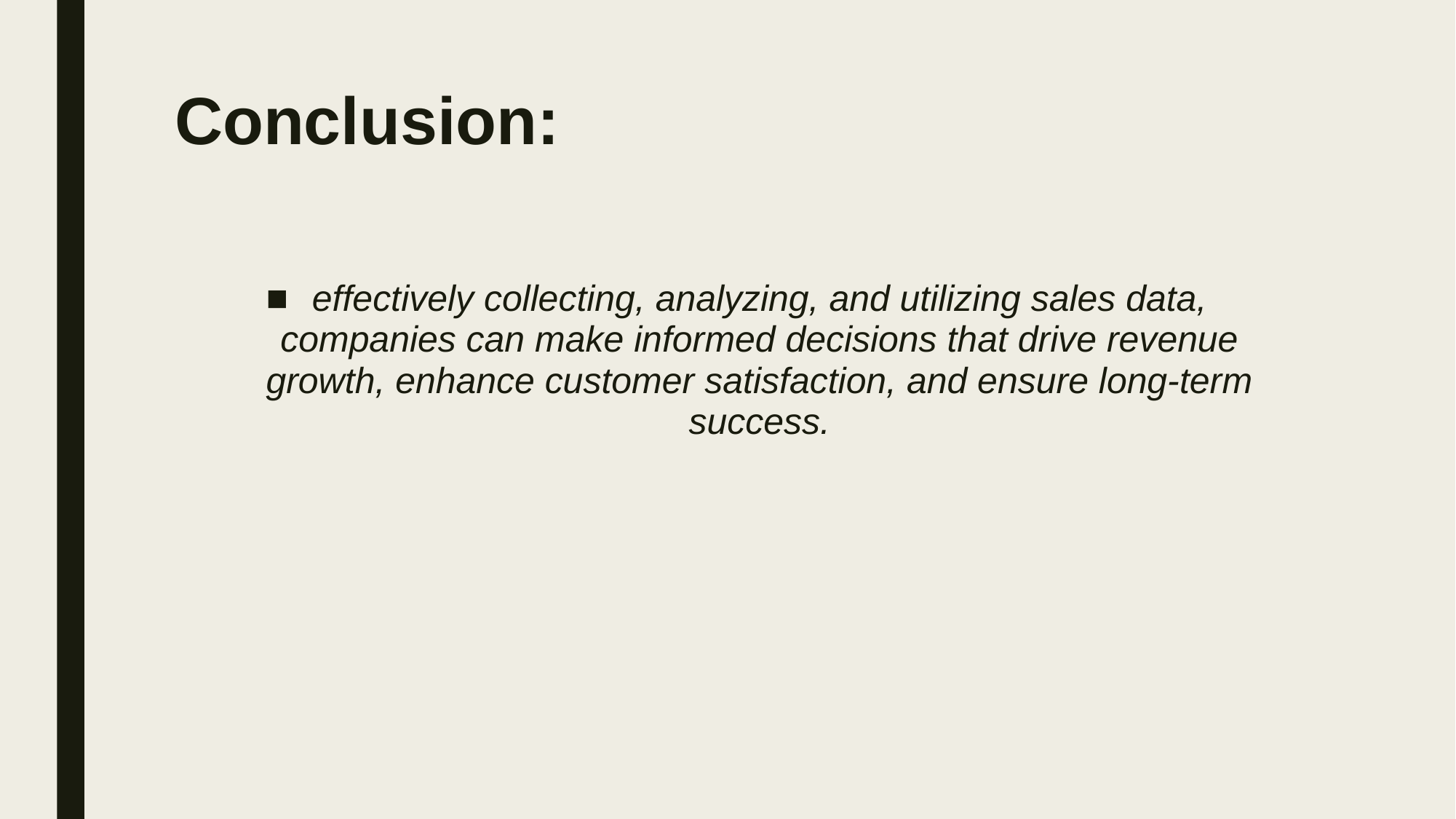

# Conclusion:
effectively collecting, analyzing, and utilizing sales data, companies can make informed decisions that drive revenue growth, enhance customer satisfaction, and ensure long-term success.